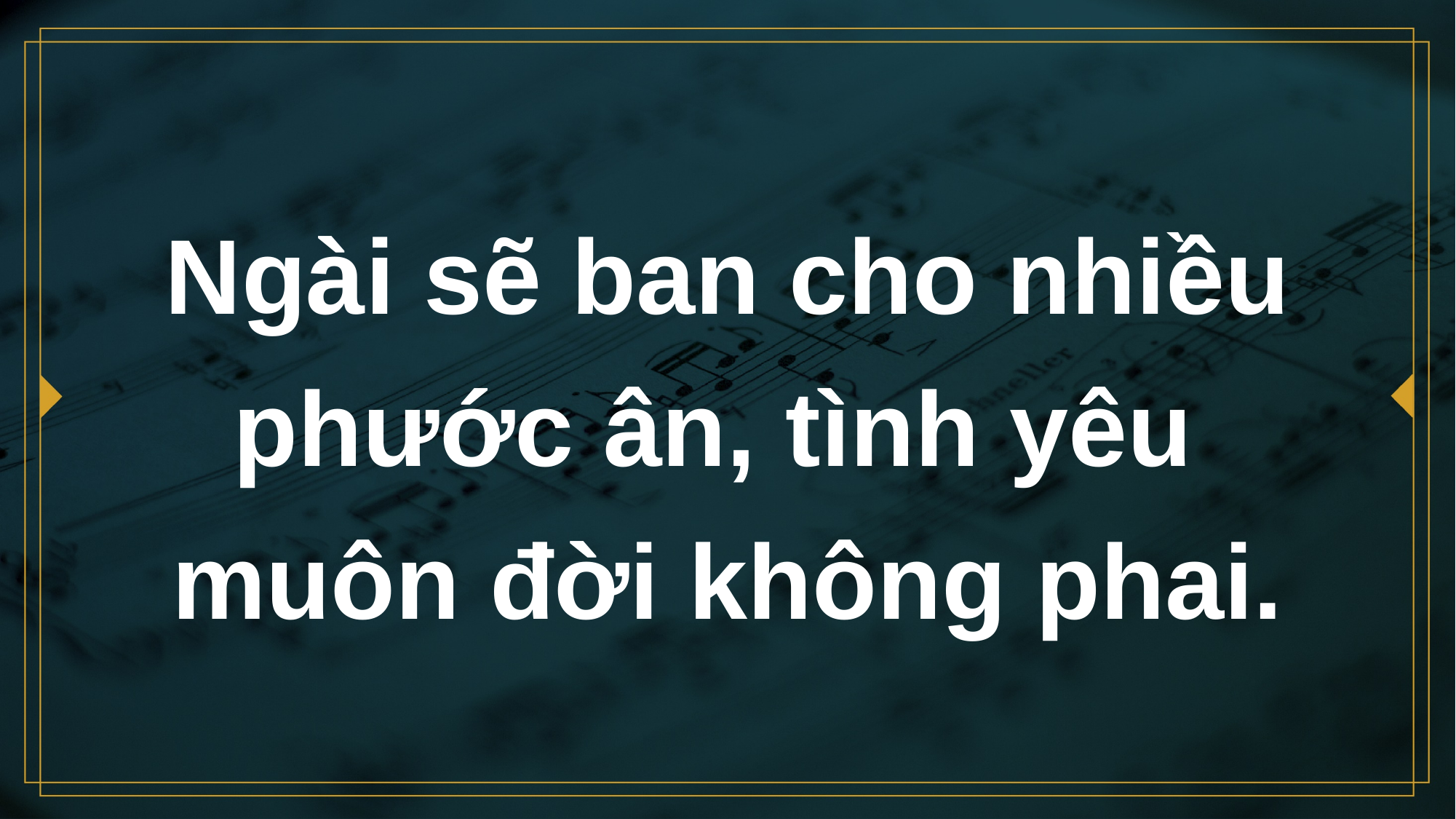

# Ngài sẽ ban cho nhiều phước ân, tình yêu muôn đời không phai.